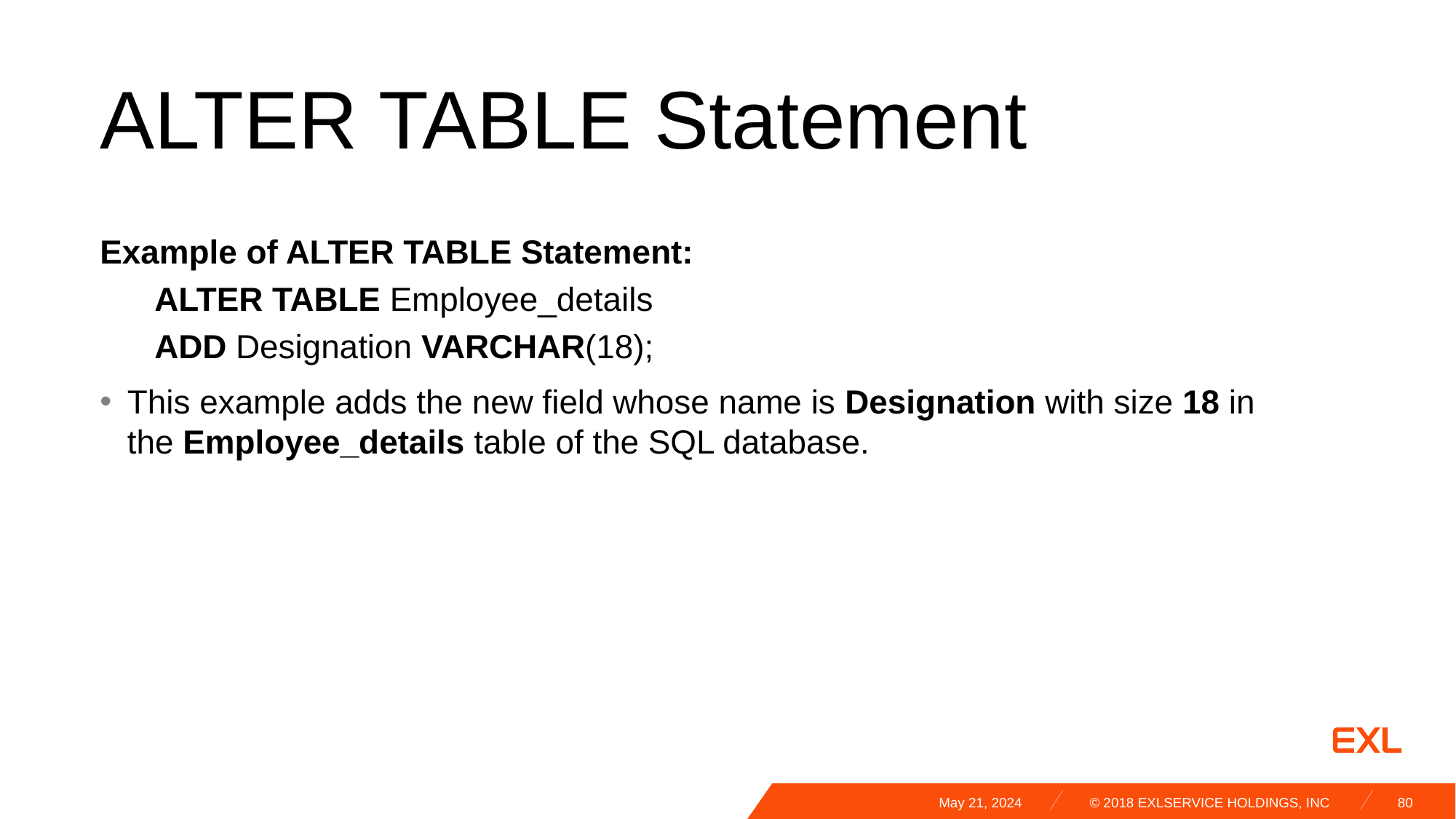

# ALTER TABLE Statement
Example of ALTER TABLE Statement:
ALTER TABLE Employee_details
ADD Designation VARCHAR(18);
This example adds the new field whose name is Designation with size 18 in the Employee_details table of the SQL database.